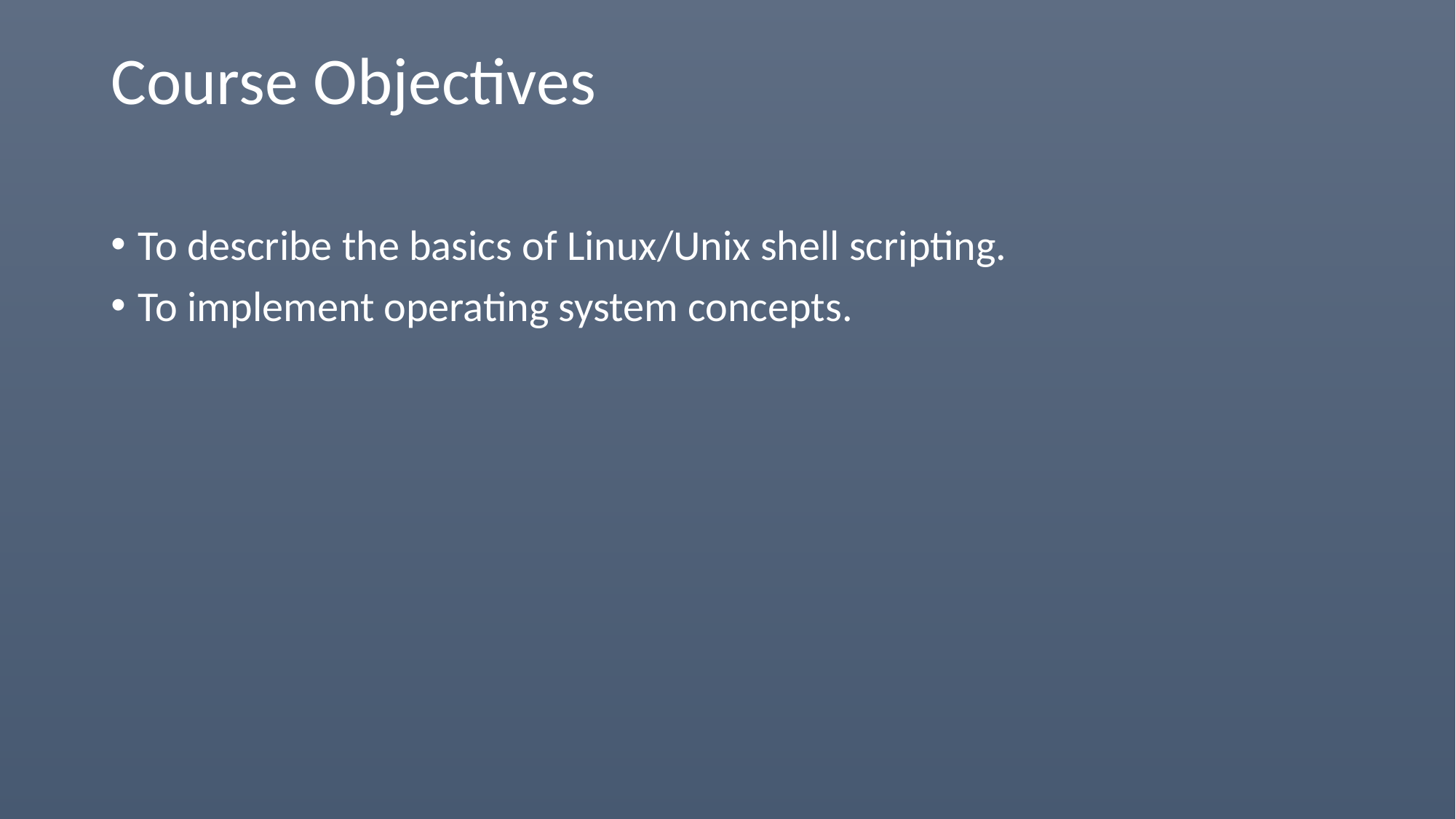

# Course Objectives
To describe the basics of Linux/Unix shell scripting.
To implement operating system concepts.